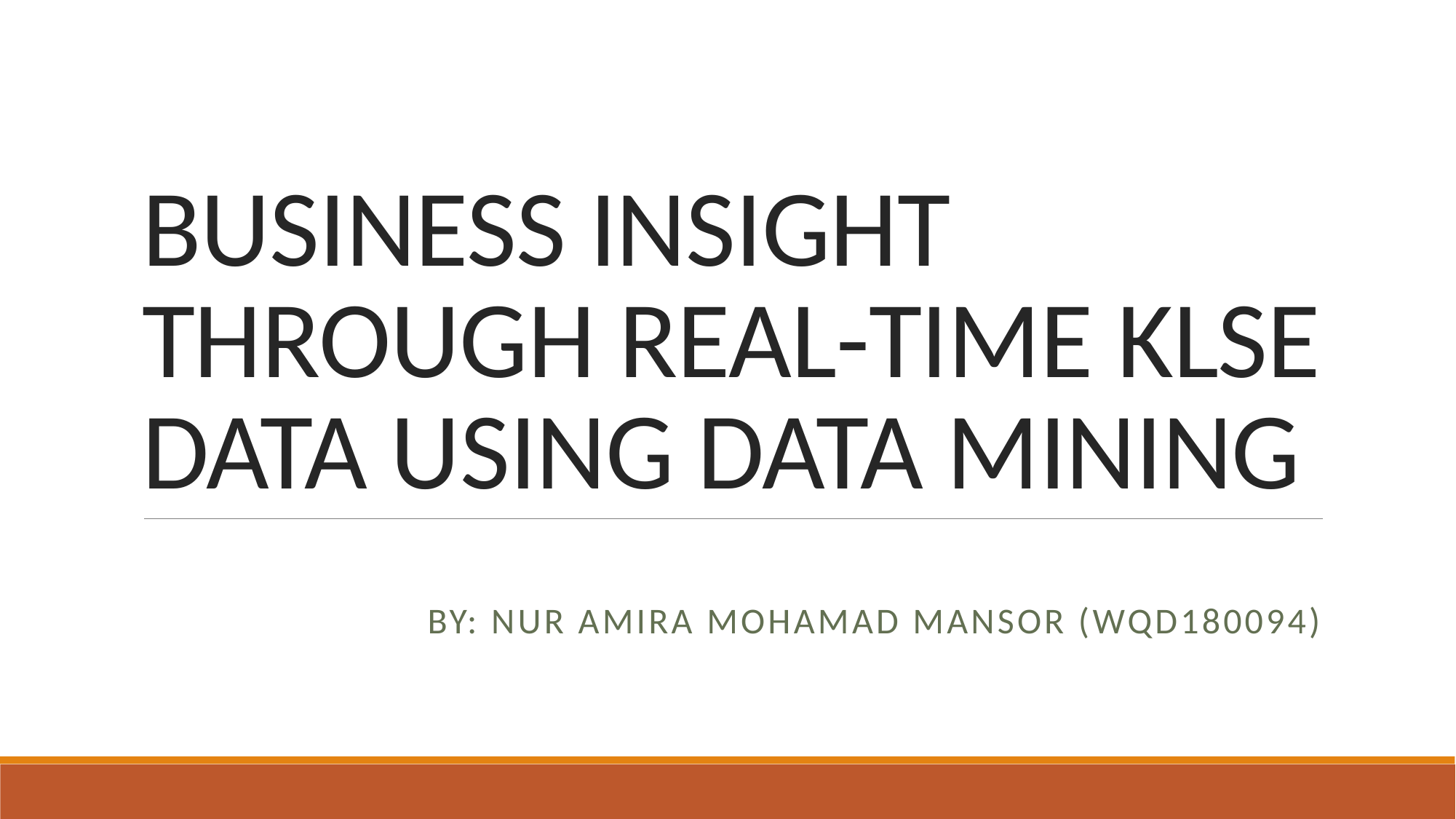

# BUSINESS INSIGHT THROUGH REAL-TIME KLSE DATA USING DATA MINING

By: nur amira Mohamad mansor (wqd180094)